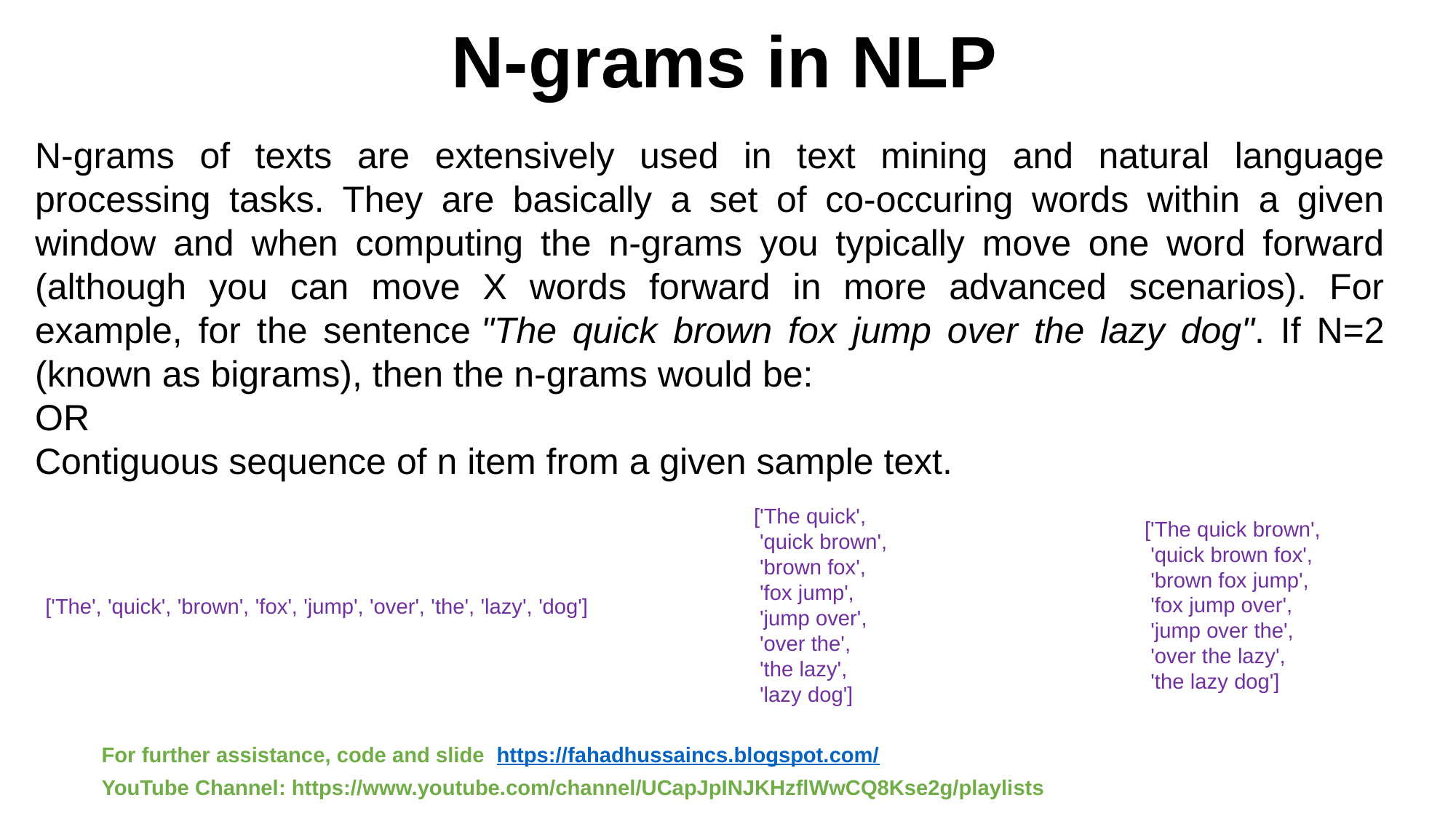

# N-grams in NLP
N-grams of texts are extensively used in text mining and natural language processing tasks. They are basically a set of co-occuring words within a given window and when computing the n-grams you typically move one word forward (although you can move X words forward in more advanced scenarios). For example, for the sentence "The quick brown fox jump over the lazy dog". If N=2 (known as bigrams), then the n-grams would be:
OR
Contiguous sequence of n item from a given sample text.
['The quick',
 'quick brown',
 'brown fox',
 'fox jump',
 'jump over',
 'over the',
 'the lazy',
 'lazy dog']
['The quick brown',
 'quick brown fox',
 'brown fox jump',
 'fox jump over',
 'jump over the',
 'over the lazy',
 'the lazy dog']
['The', 'quick', 'brown', 'fox', 'jump', 'over', 'the', 'lazy', 'dog']
For further assistance, code and slide  https://fahadhussaincs.blogspot.com/
YouTube Channel: https://www.youtube.com/channel/UCapJpINJKHzflWwCQ8Kse2g/playlists